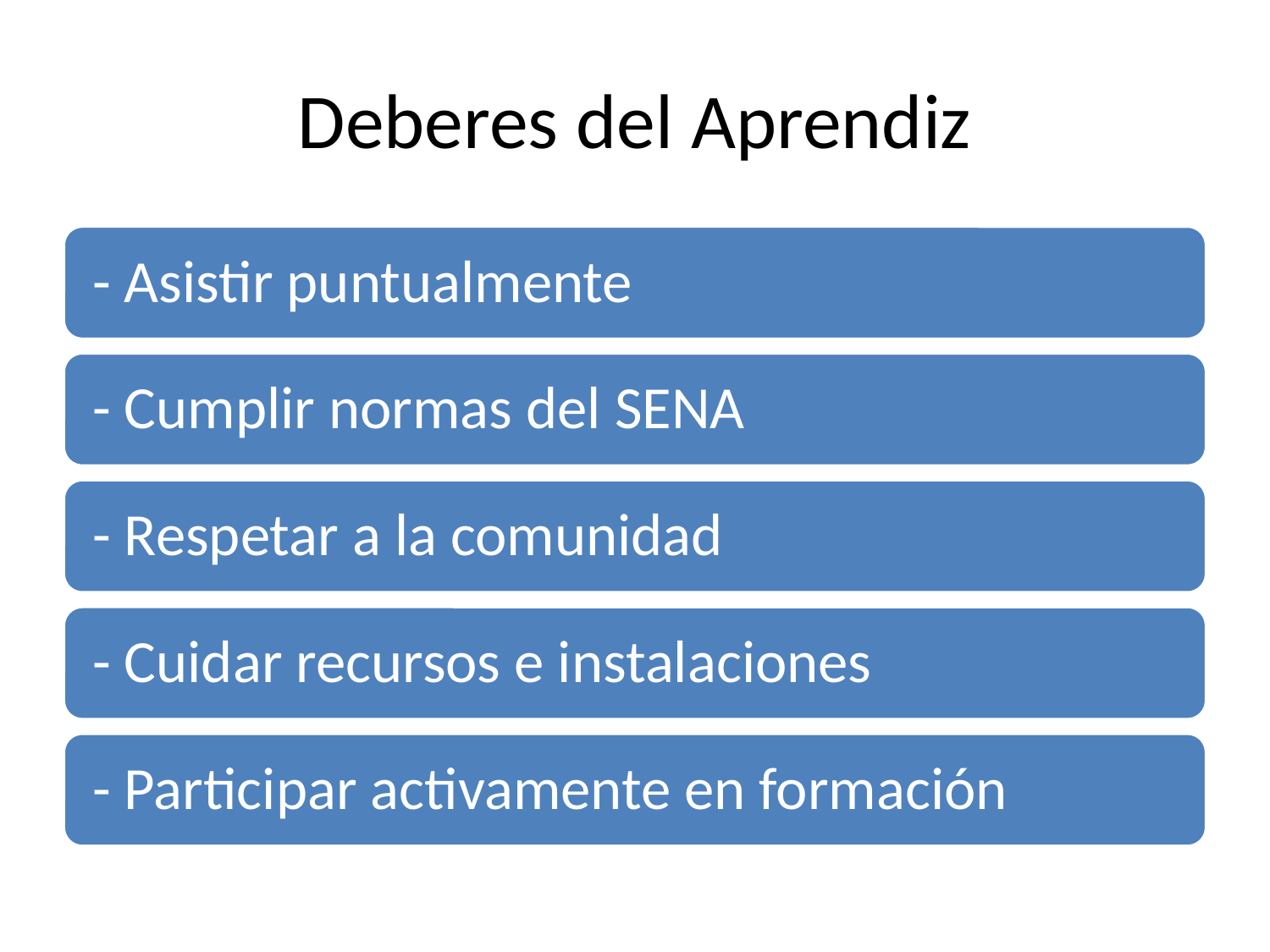

# Deberes del Aprendiz
- Asistir puntualmente
- Cumplir normas del SENA
- Respetar a la comunidad
- Cuidar recursos e instalaciones
- Participar activamente en formación